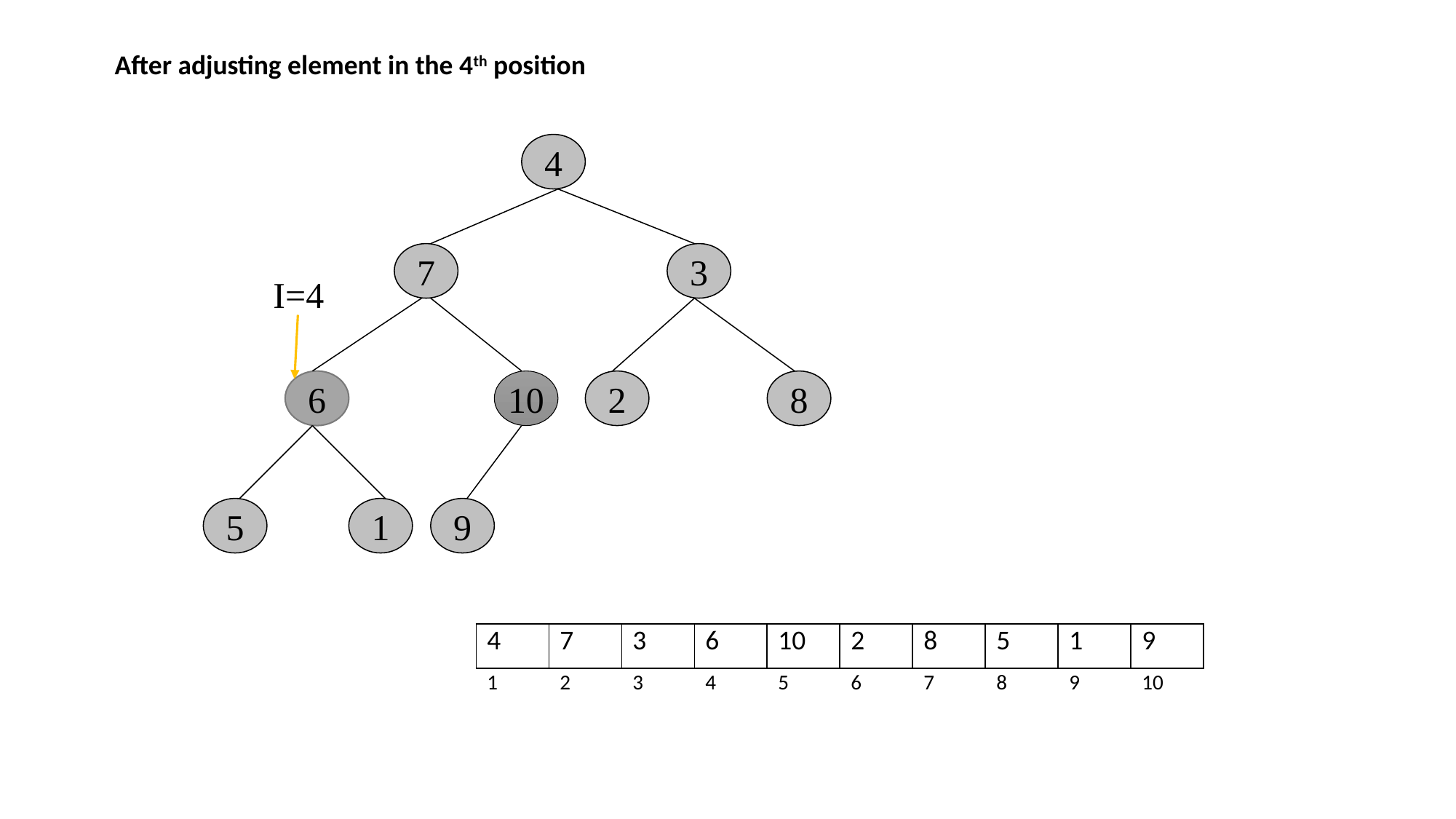

After adjusting element in the 4th position
4

7
3

6
10
2
8

5
1
9
I=4
| 4 | 7 | 3 | 6 | 10 | 2 | 8 | 5 | 1 | 9 |
| --- | --- | --- | --- | --- | --- | --- | --- | --- | --- |
| 1 | 2 | 3 | 4 | 5 | 6 | 7 | 8 | 9 | 10 |
| --- | --- | --- | --- | --- | --- | --- | --- | --- | --- |
40